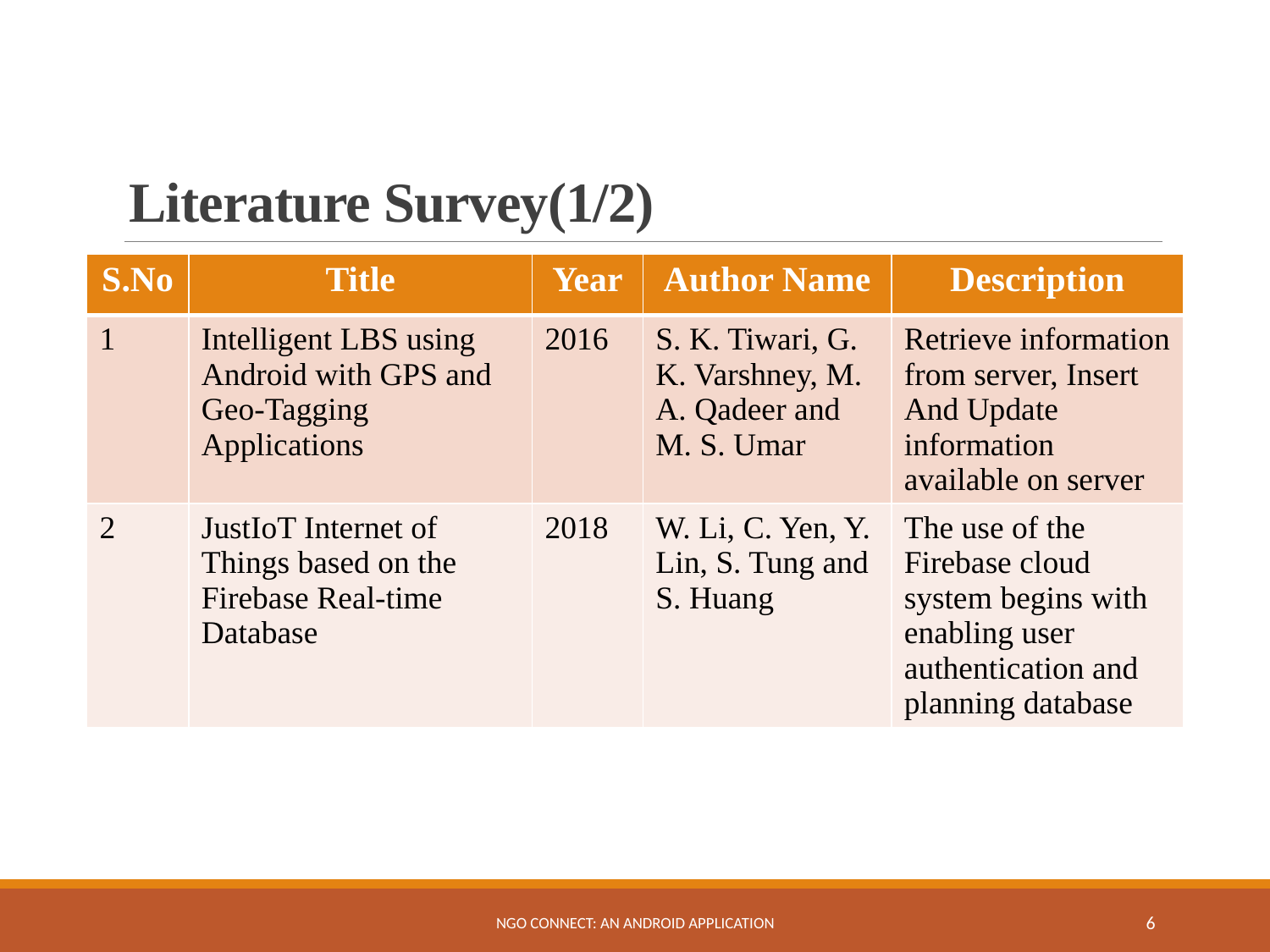

# Literature Survey(1/2)
| S.No | Title | Year | Author Name | Description |
| --- | --- | --- | --- | --- |
| 1 | Intelligent LBS using Android with GPS and Geo-Tagging Applications | 2016 | S. K. Tiwari, G. K. Varshney, M. A. Qadeer and M. S. Umar | Retrieve information from server, Insert And Update information available on server |
| 2 | JustIoT Internet of Things based on the Firebase Real-time Database | 2018 | W. Li, C. Yen, Y. Lin, S. Tung and S. Huang | The use of the Firebase cloud system begins with enabling user authentication and planning database |
NGO Connect: An Android Application
6